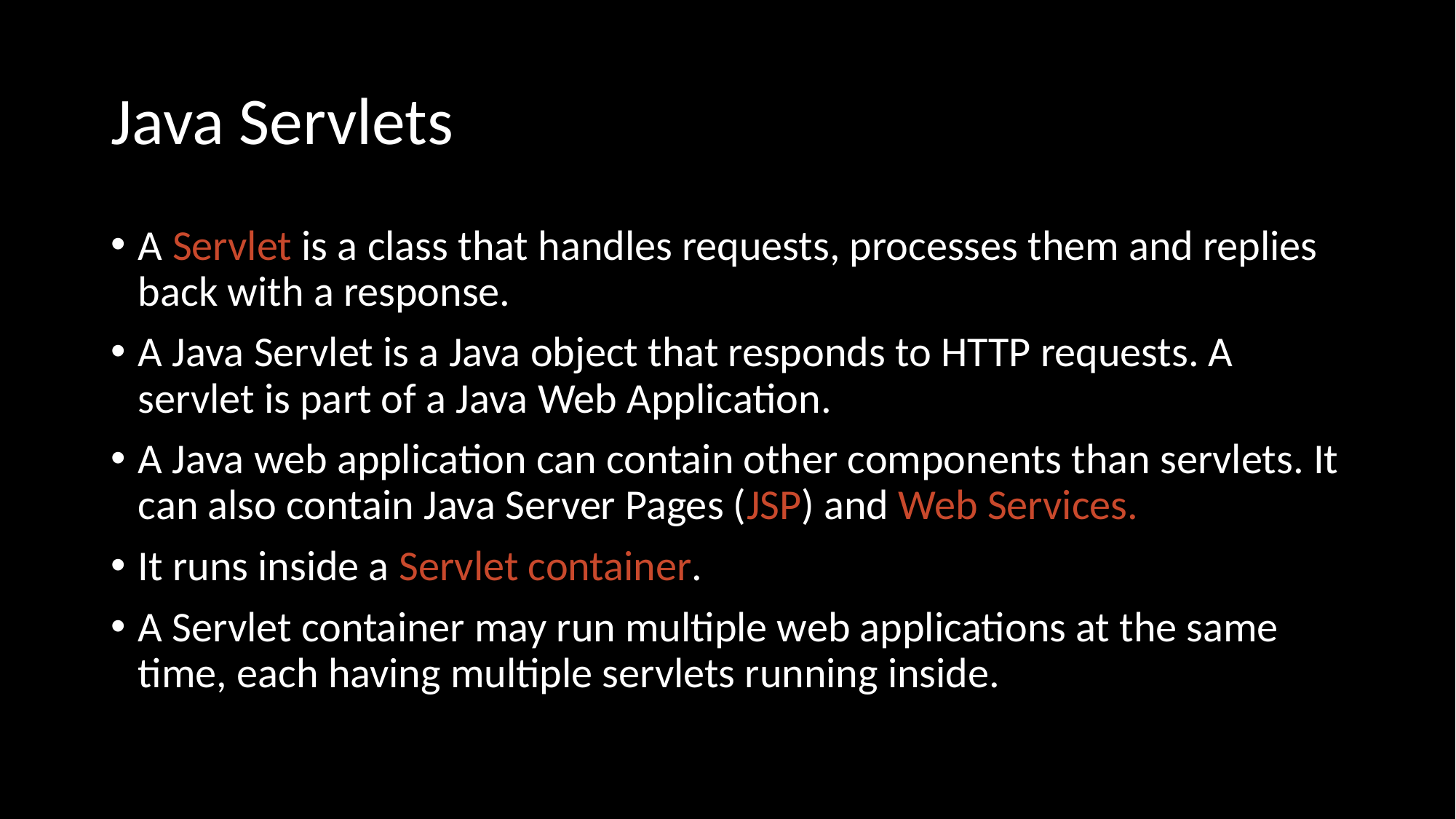

# Java Servlets
A Servlet is a class that handles requests, processes them and replies back with a response.
A Java Servlet is a Java object that responds to HTTP requests. A servlet is part of a Java Web Application.
A Java web application can contain other components than servlets. It can also contain Java Server Pages (JSP) and Web Services.
It runs inside a Servlet container.
A Servlet container may run multiple web applications at the same time, each having multiple servlets running inside.